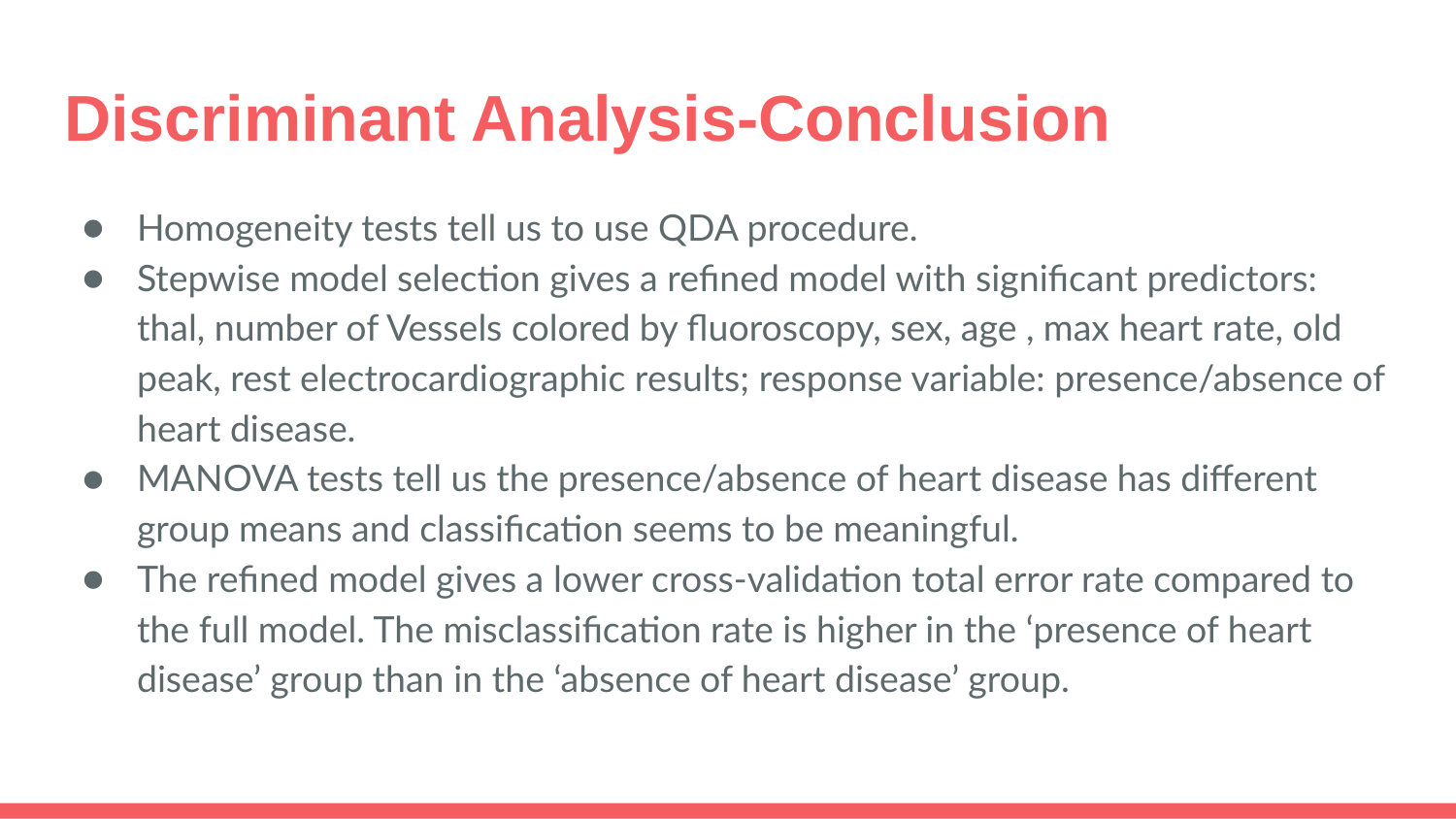

# Discriminant Analysis-Conclusion
Homogeneity tests tell us to use QDA procedure.
Stepwise model selection gives a refined model with significant predictors: thal, number of Vessels colored by fluoroscopy, sex, age , max heart rate, old peak, rest electrocardiographic results; response variable: presence/absence of heart disease.
MANOVA tests tell us the presence/absence of heart disease has different group means and classification seems to be meaningful.
The refined model gives a lower cross-validation total error rate compared to the full model. The misclassification rate is higher in the ‘presence of heart disease’ group than in the ‘absence of heart disease’ group.